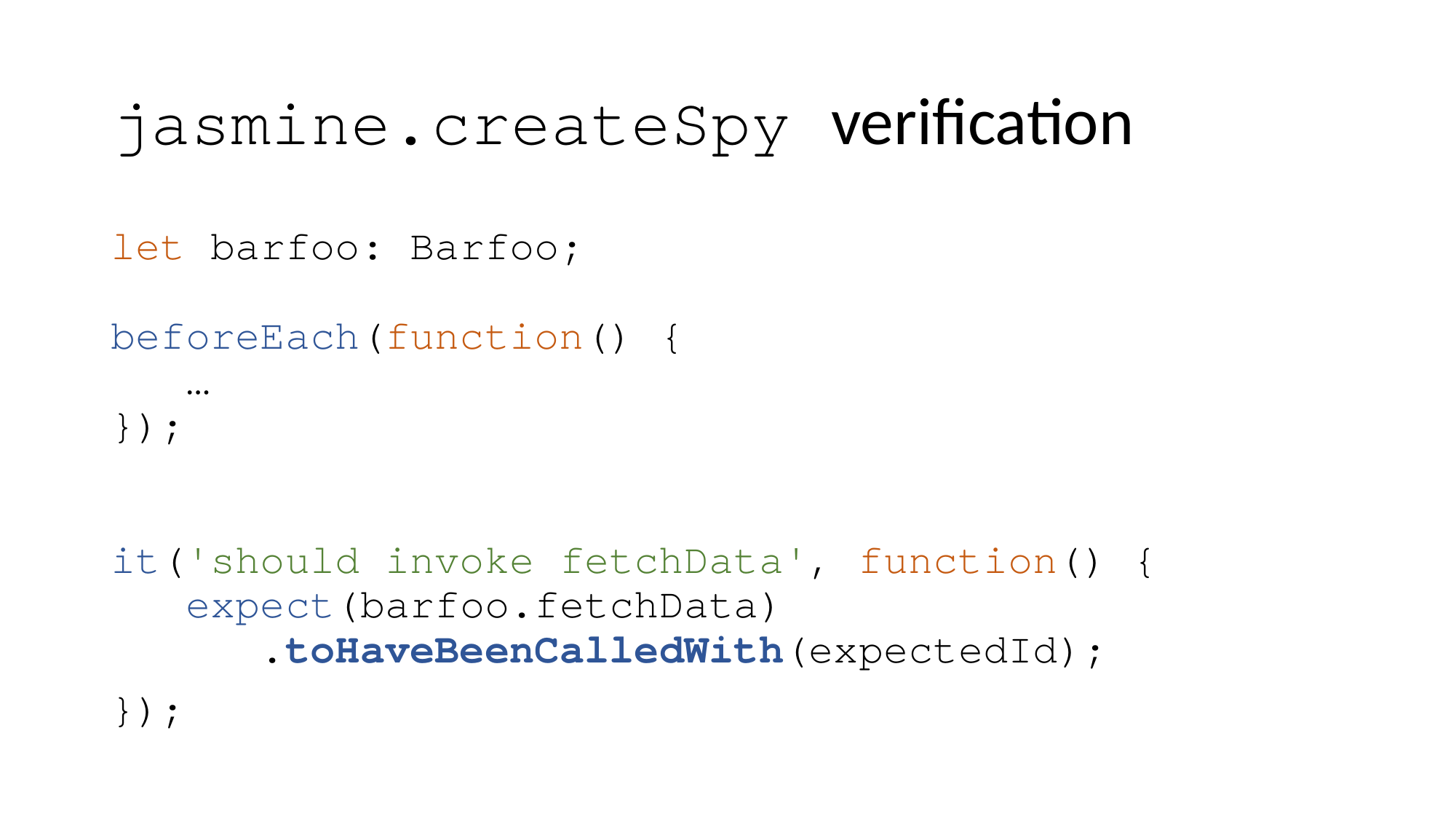

# jasmine.createSpy verification
let barfoo: Barfoo;
beforeEach(function() {
   …
});
it('should invoke fetchData', function() {
   expect(barfoo.fetchData)
      .toHaveBeenCalledWith(expectedId);
});